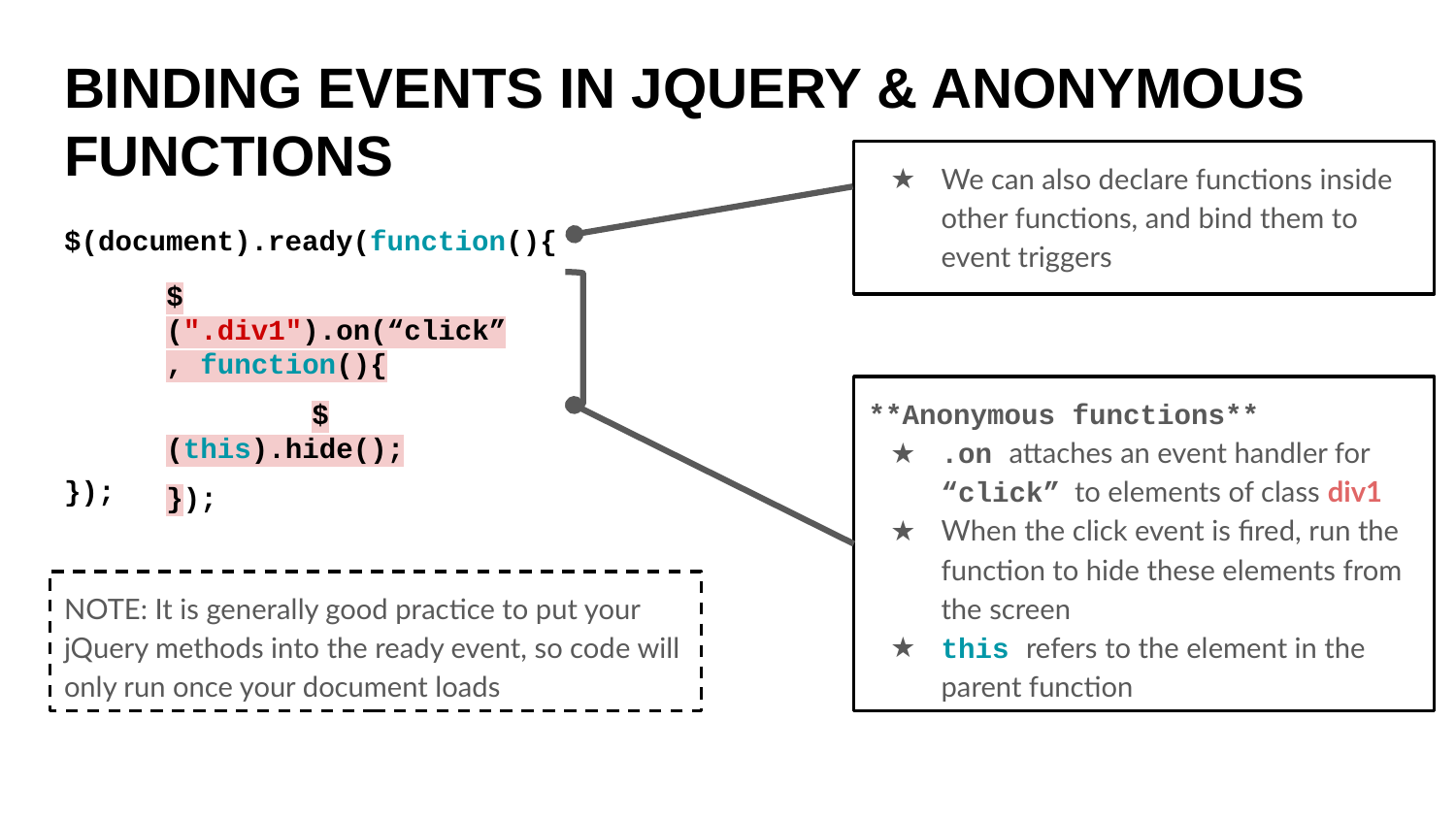

# BINDING EVENTS IN JQUERY & ANONYMOUS FUNCTIONS

$(document).ready(function(){

});
We can also declare functions inside other functions, and bind them to event triggers
$(".div1").on(“click”, function(){
	$(this).hide();
});

**Anonymous functions**
.on attaches an event handler for “click”  to elements of class div1
When the click event is fired, run the function to hide these elements from the screen
this refers to the element in the parent function
NOTE: It is generally good practice to put your jQuery methods into the ready event, so code will only run once your document loads